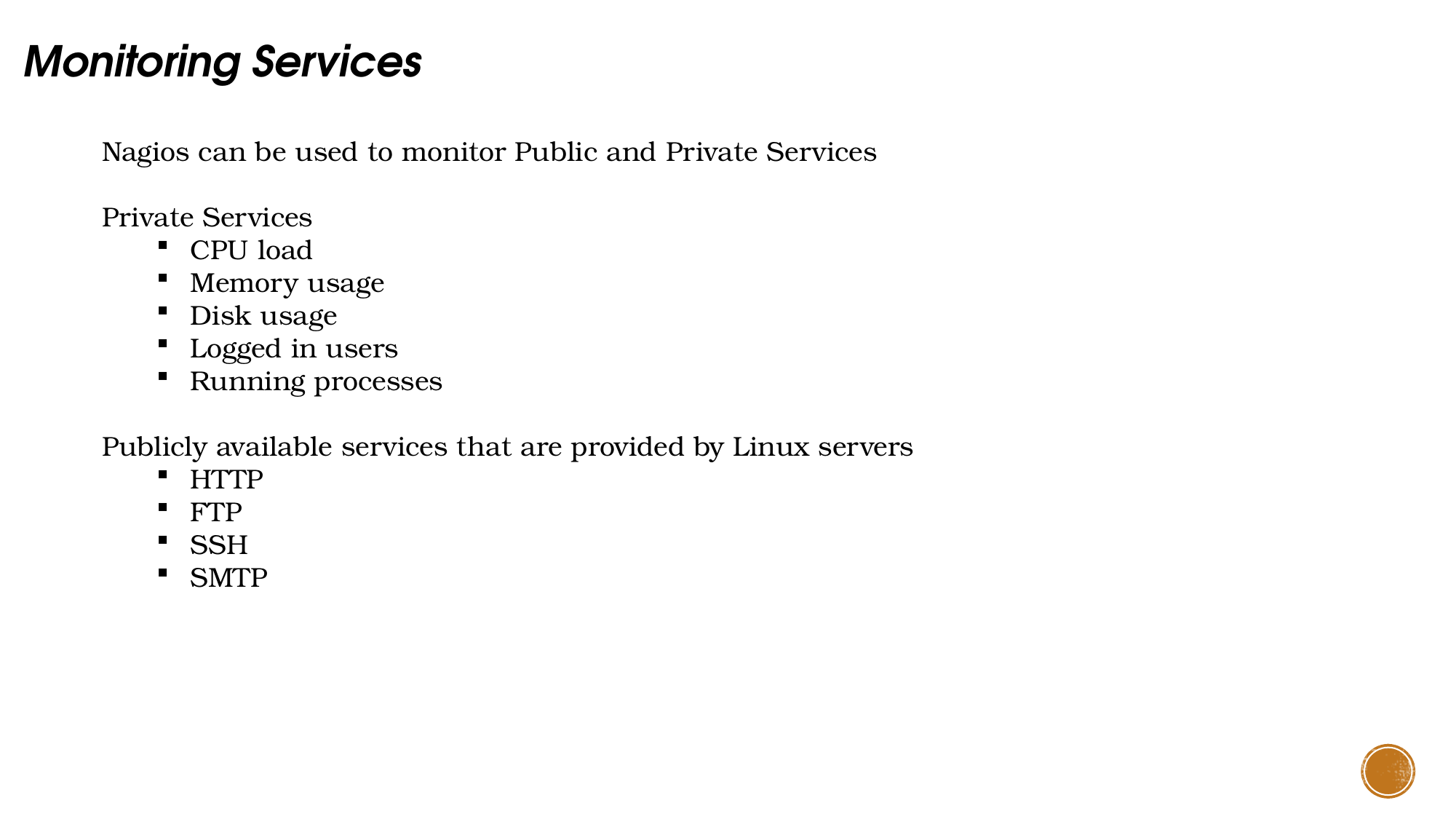

Monitoring Services
Nagios can be used to monitor Public and Private Services

Private Services
CPU load
Memory usage
Disk usage
Logged in users
Running processes

Publicly available services that are provided by Linux servers
HTTP
FTP
SSH
SMTP